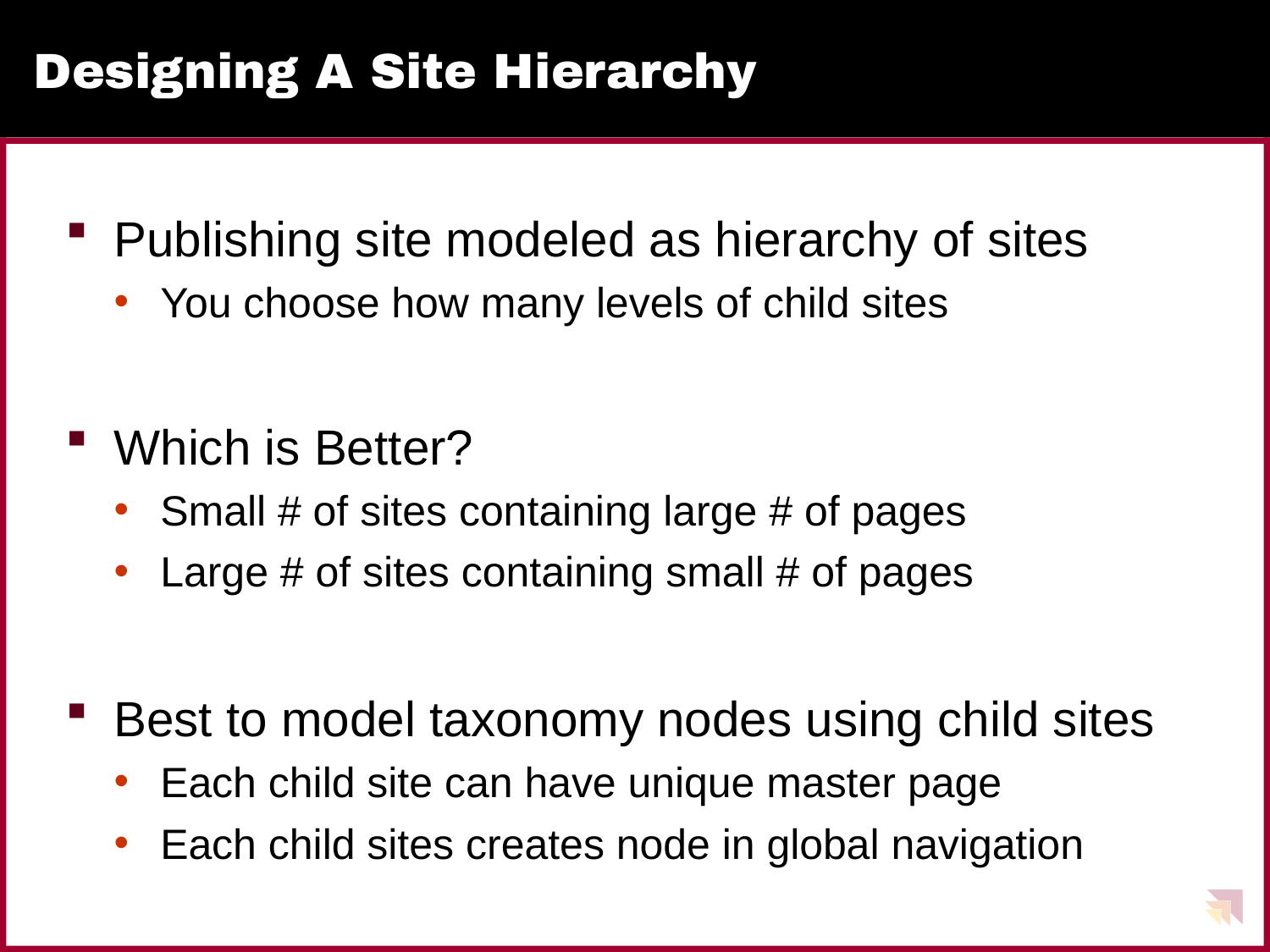

# Designing A Site Hierarchy
Publishing site modeled as hierarchy of sites
You choose how many levels of child sites

Which is Better?
Small # of sites containing large # of pages
Large # of sites containing small # of pages

Best to model taxonomy nodes using child sites
Each child site can have unique master page
Each child sites creates node in global navigation